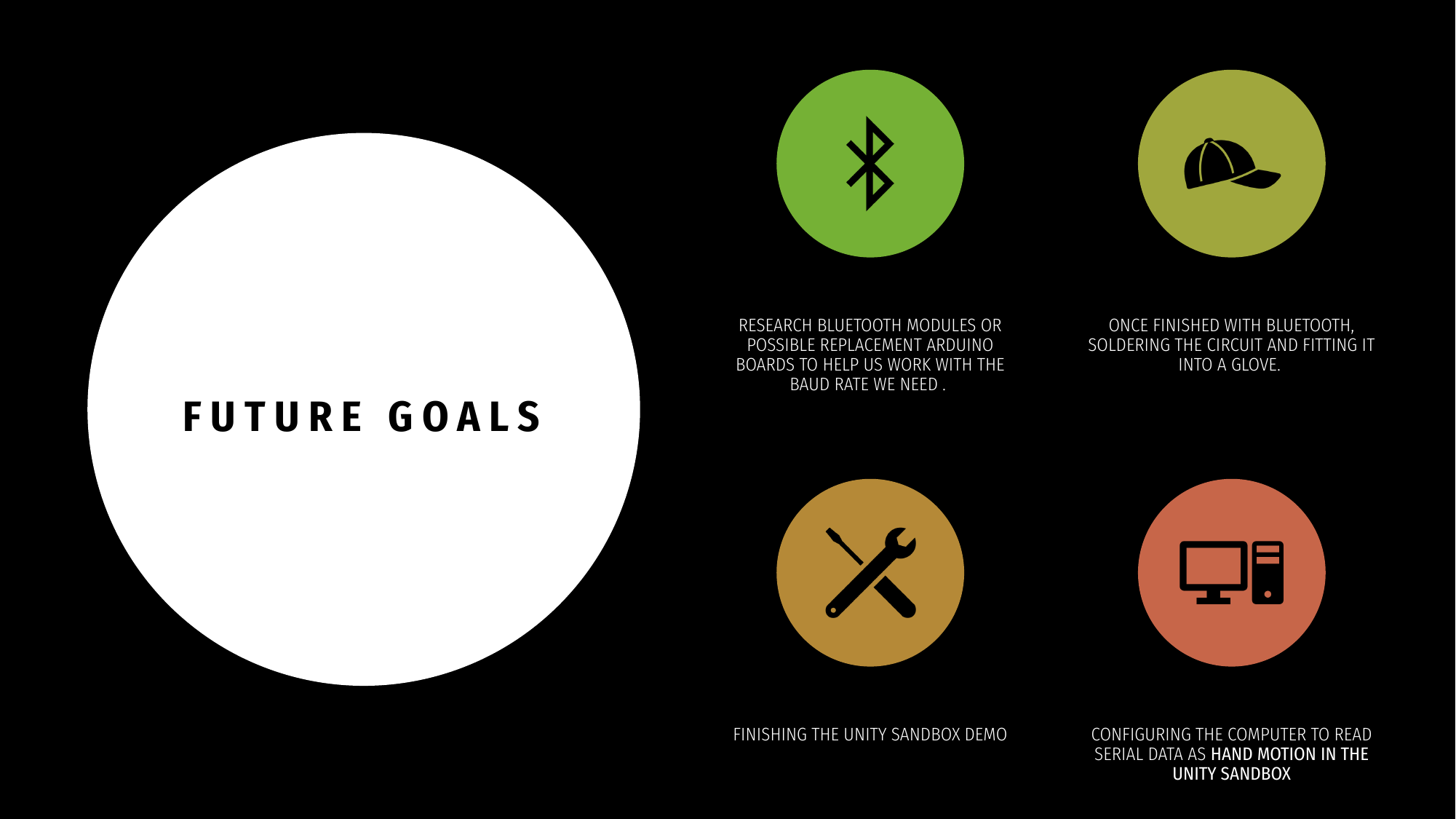

Research Bluetooth Modules or possible replacement Arduino Boards to help us work with the baud rate we need .
Once finished with Bluetooth, soldering the Circuit and fitting it into a glove.
Finishing the Unity sandbox demo
Configuring the computer to read serial data as hand motion in the Unity Sandbox

# Future Goals